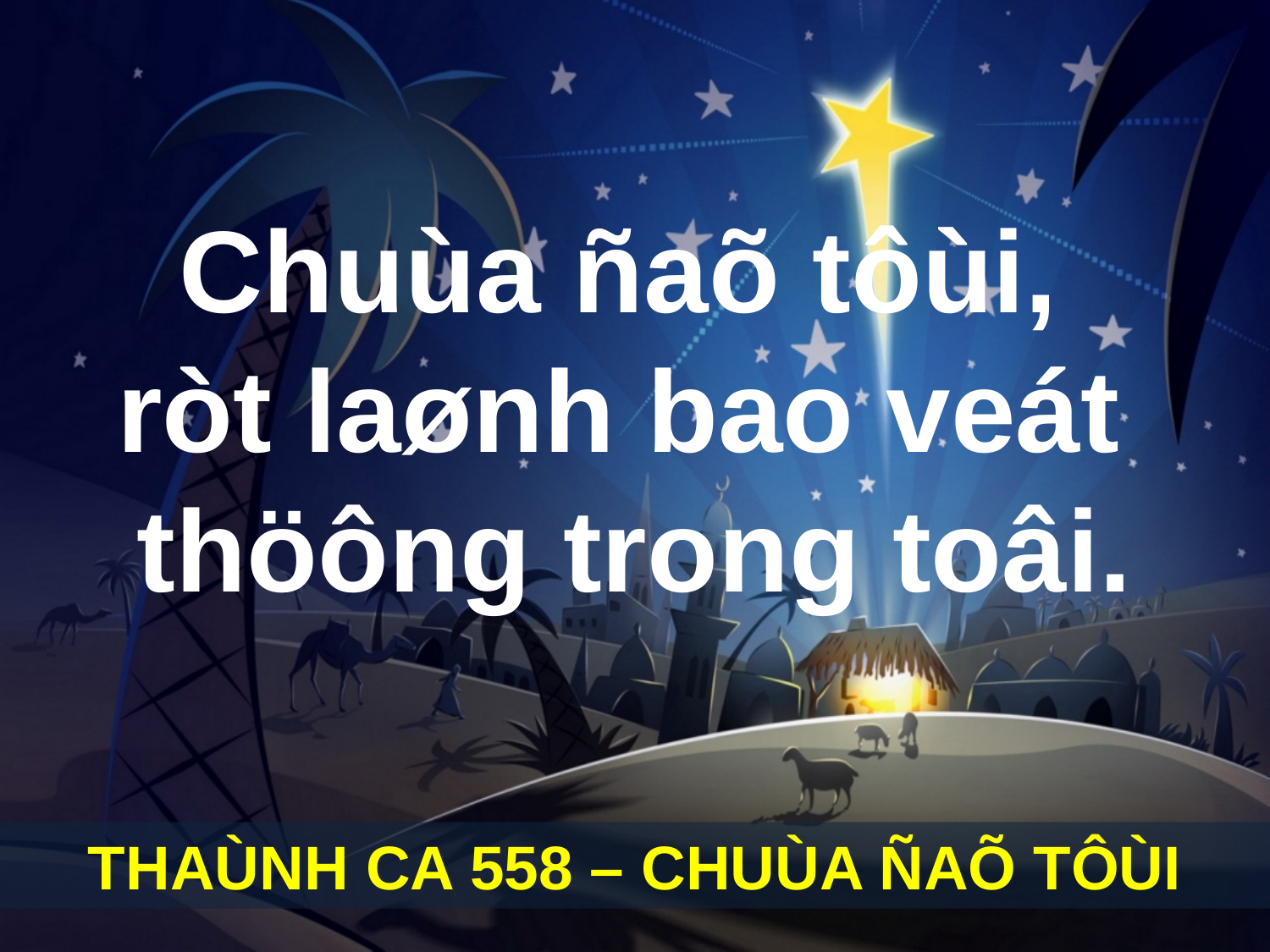

Chuùa ñaõ tôùi,
ròt laønh bao veát
thöông trong toâi.
THAÙNH CA 558 – CHUÙA ÑAÕ TÔÙI